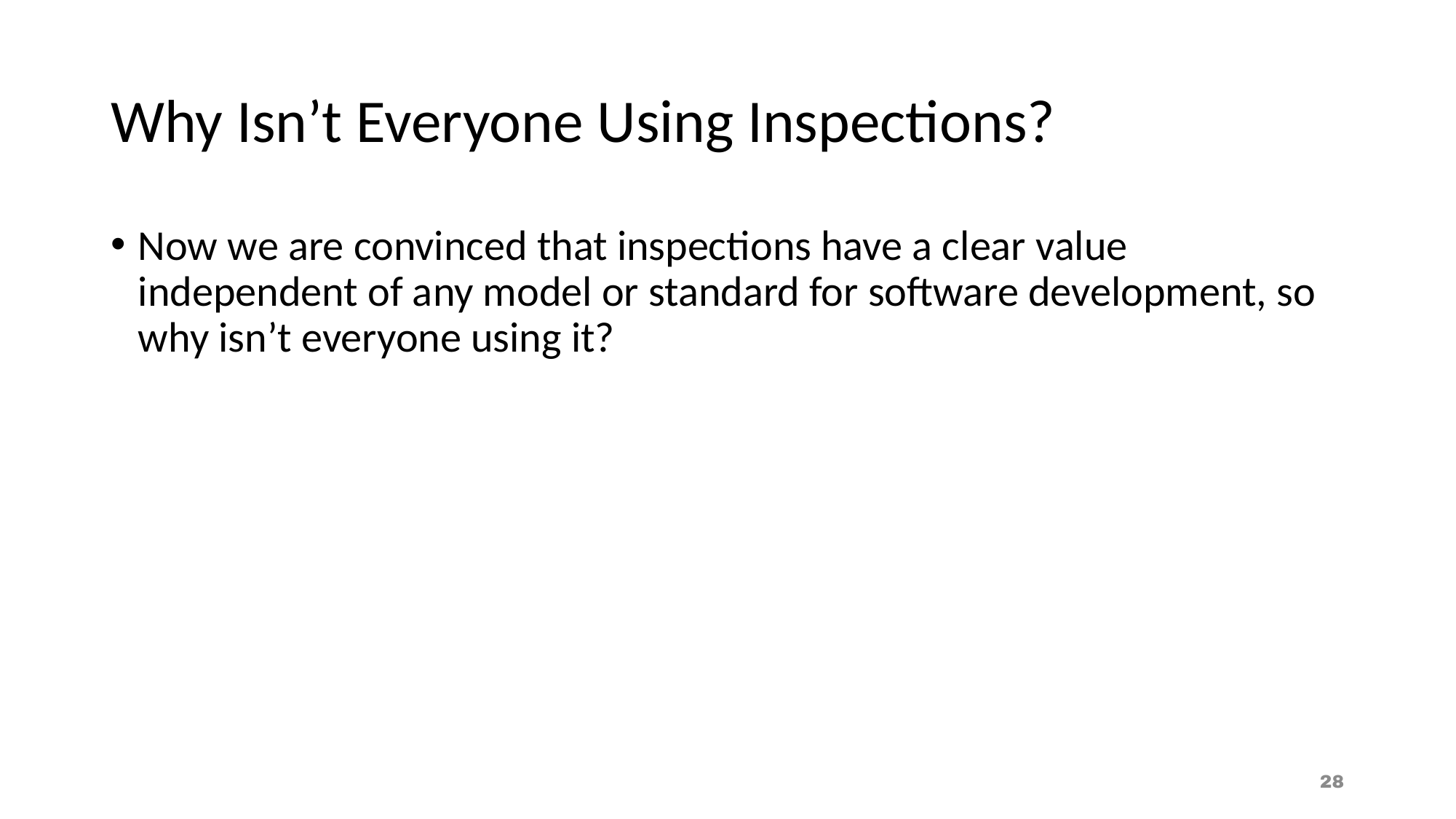

# Why Isn’t Everyone Using Inspections?
Now we are convinced that inspections have a clear value independent of any model or standard for software development, so why isn’t everyone using it?
28